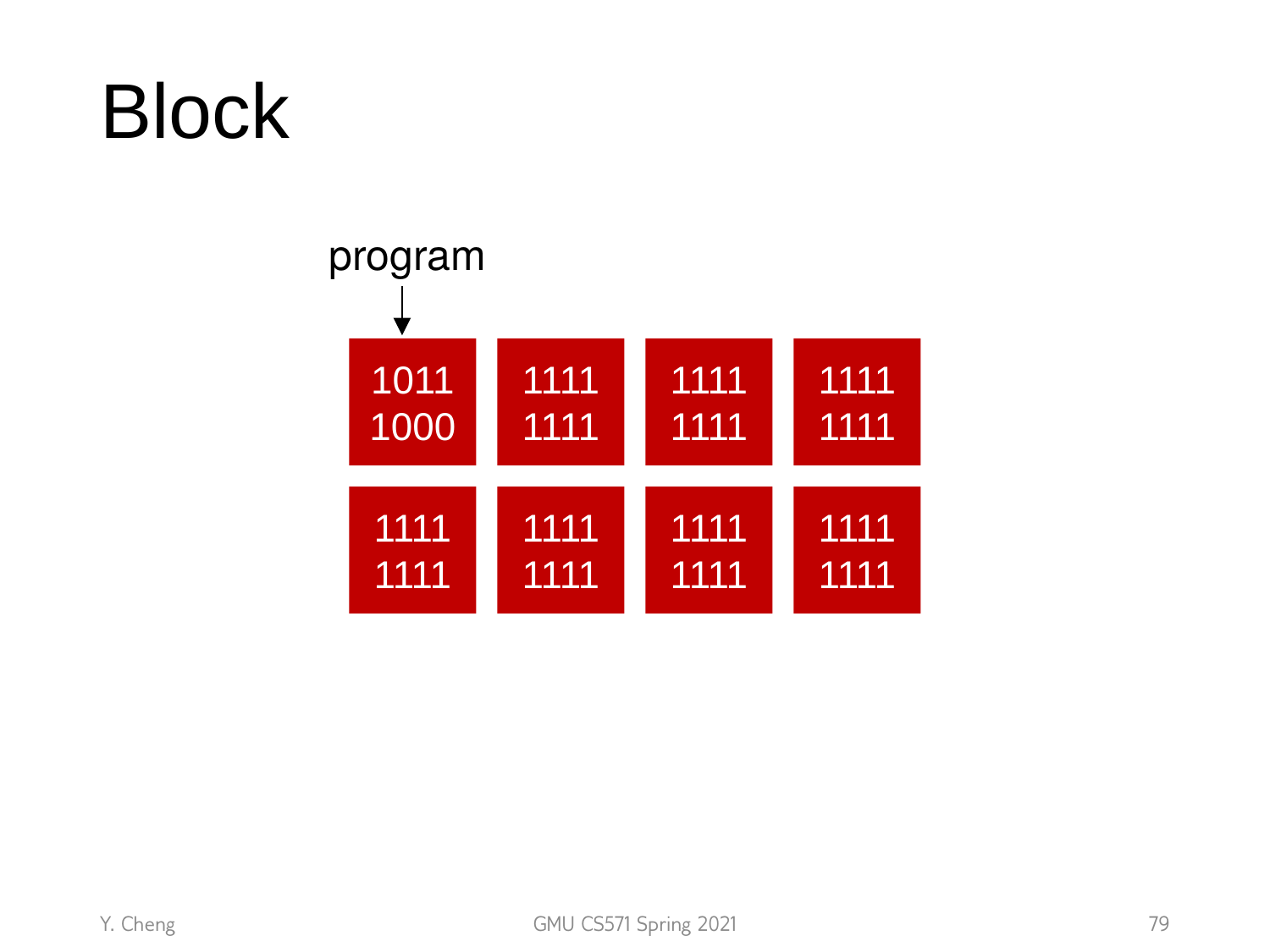

# Block
program
1011
1000
1111
1111
1111
1111
1111
1111
1111
1111
1111
1111
1111
1111
1111
1111
Y. Cheng
GMU CS571 Spring 2021
79